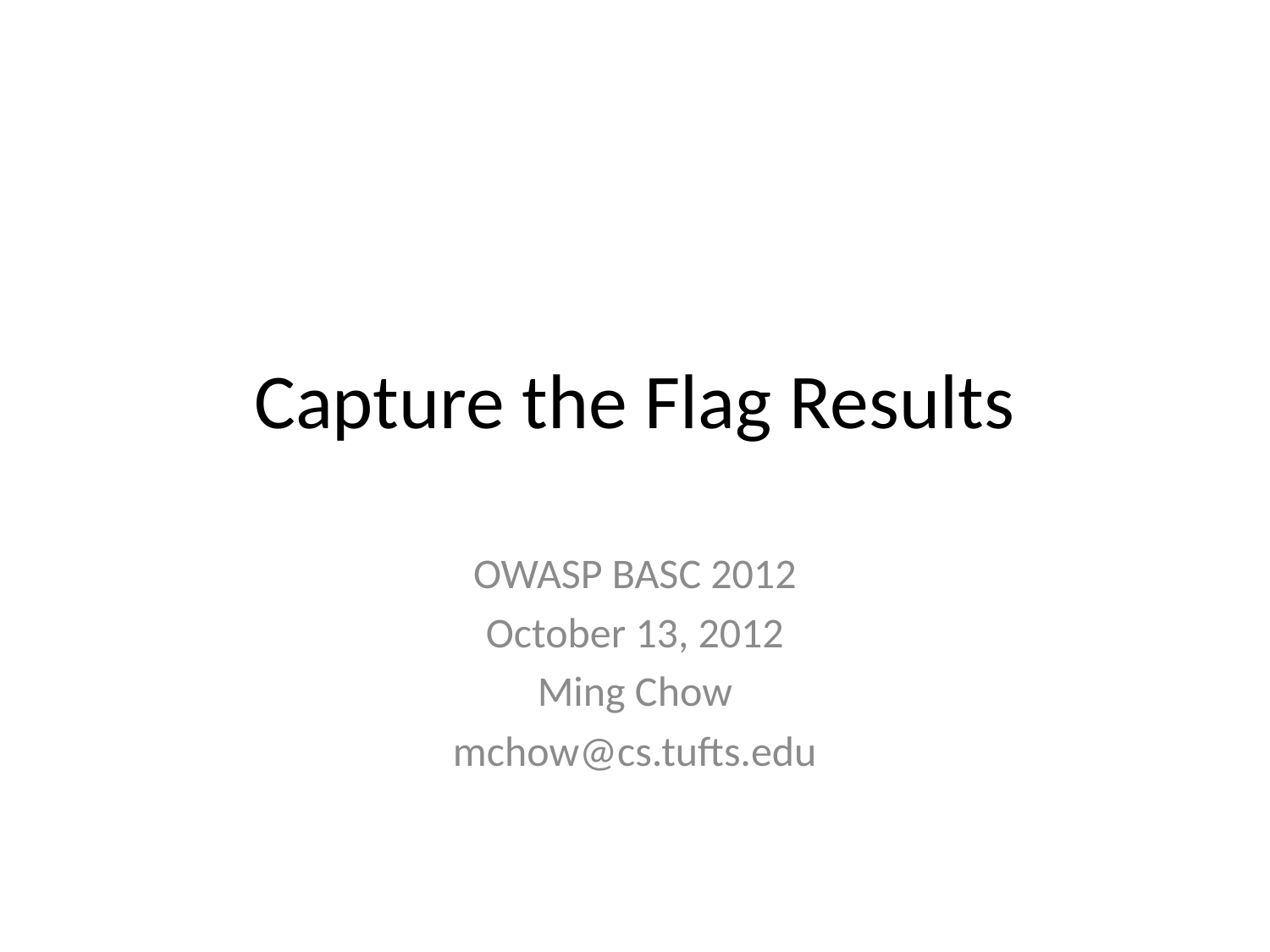

# Capture the Flag Results
OWASP BASC 2012
October 13, 2012
Ming Chow
mchow@cs.tufts.edu